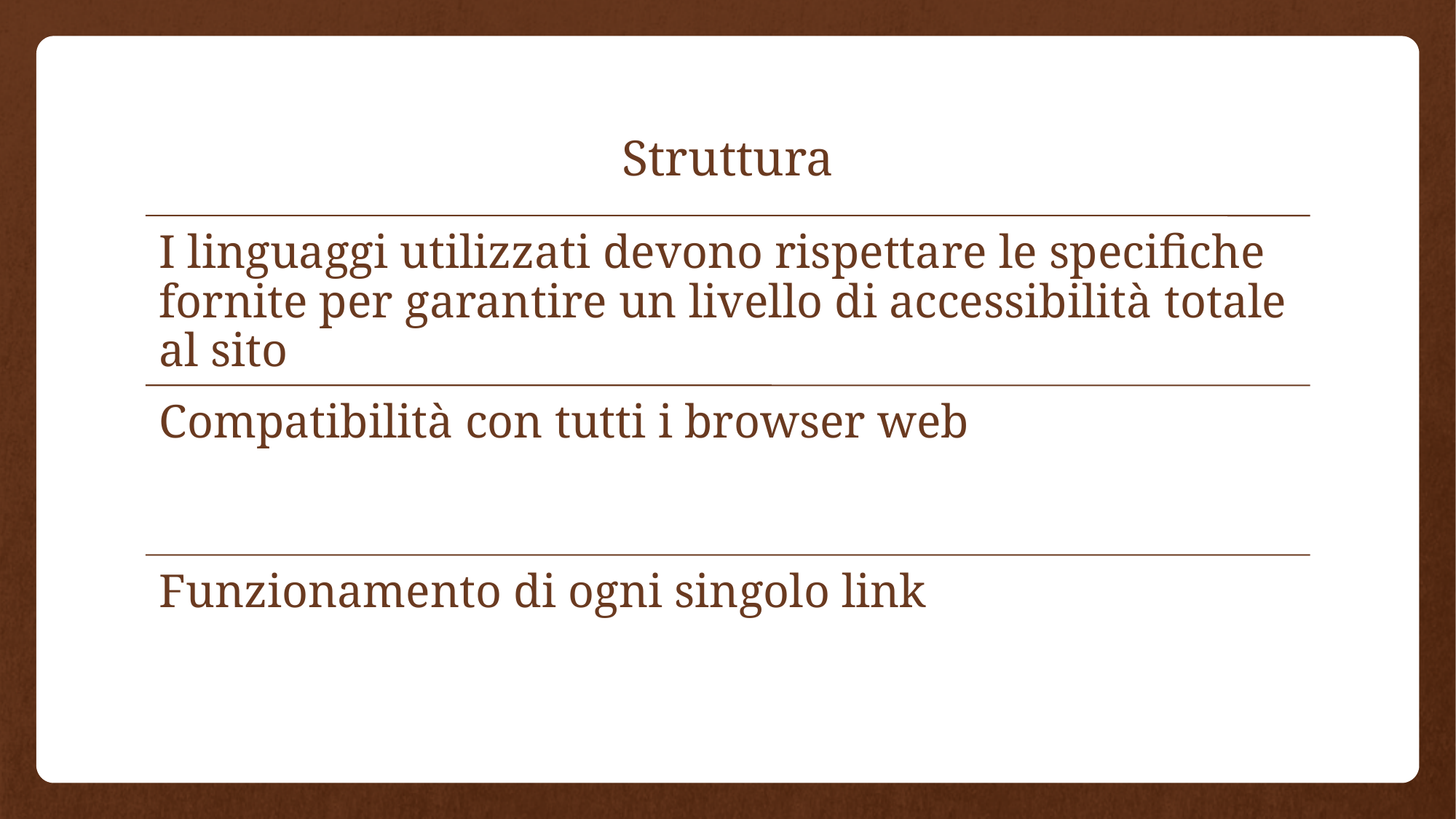

# Struttura
I linguaggi utilizzati devono rispettare le specifiche fornite per garantire un livello di accessibilità totale al sito
Compatibilità con tutti i browser web
Funzionamento di ogni singolo link